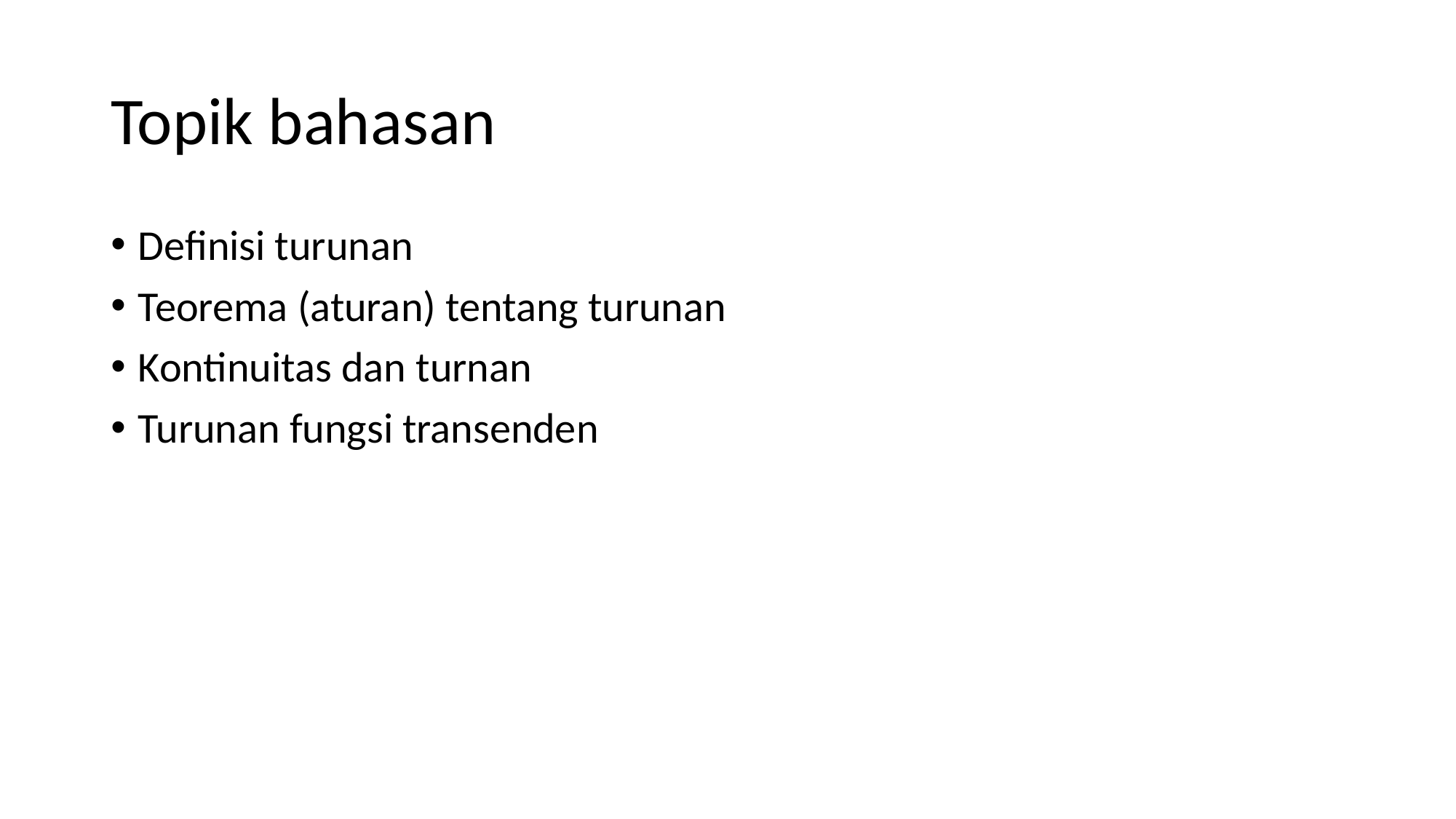

# Topik bahasan
Definisi turunan
Teorema (aturan) tentang turunan
Kontinuitas dan turnan
Turunan fungsi transenden